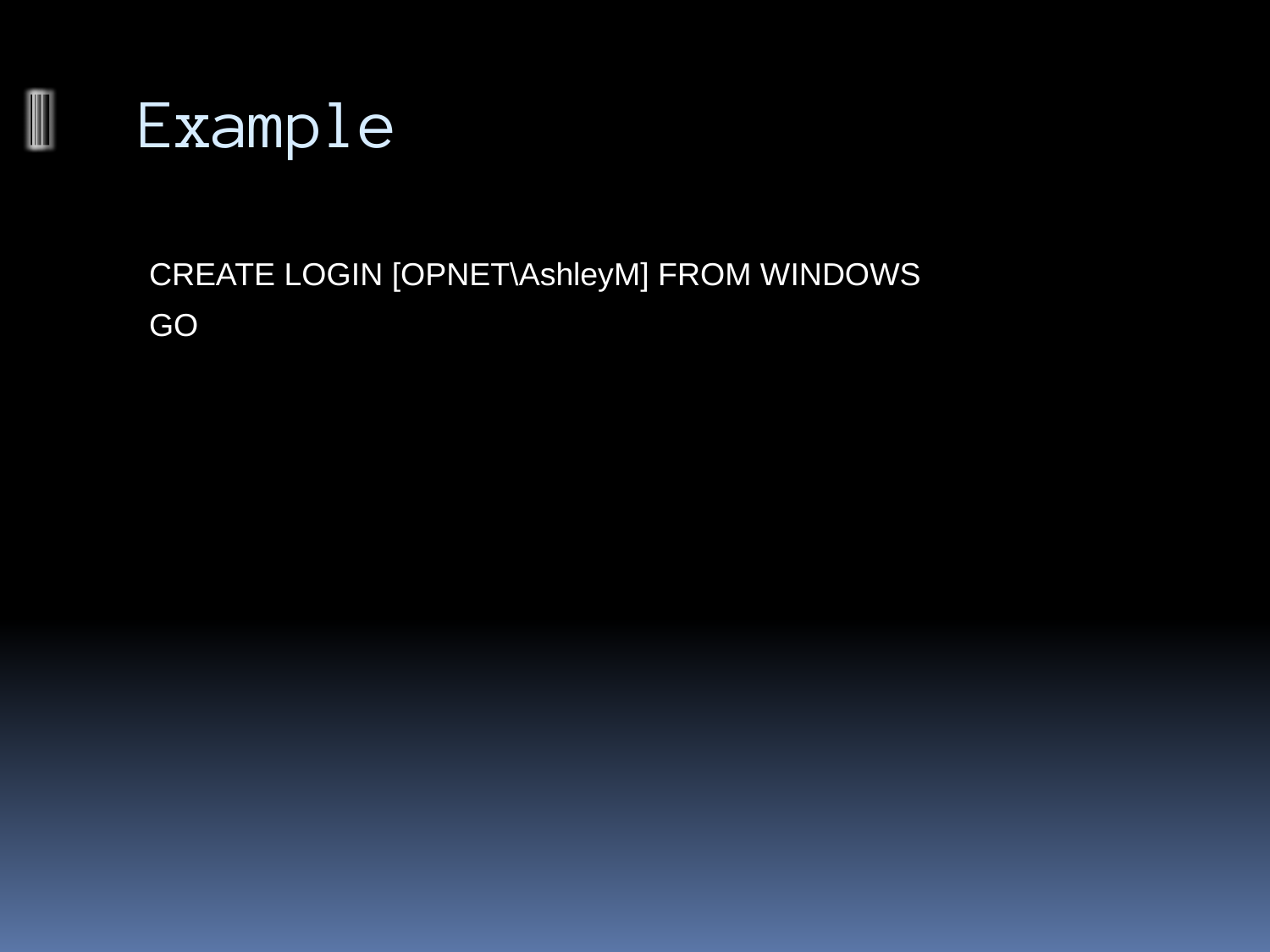

# Example
CREATE LOGIN [OPNET\AshleyM] FROM WINDOWS
GO